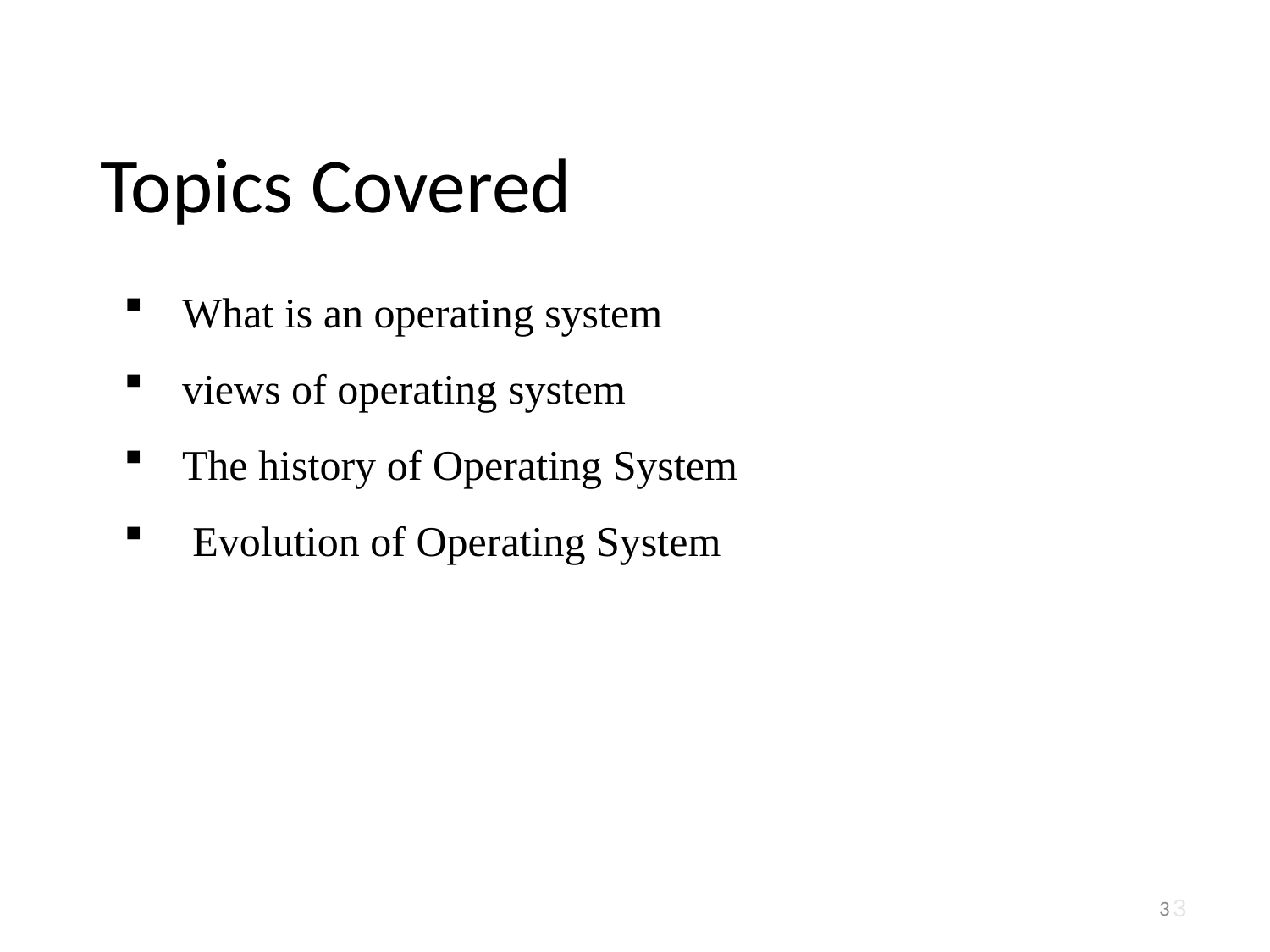

# Topics Covered
 What is an operating system
 views of operating system
 The history of Operating System
  Evolution of Operating System
3
3